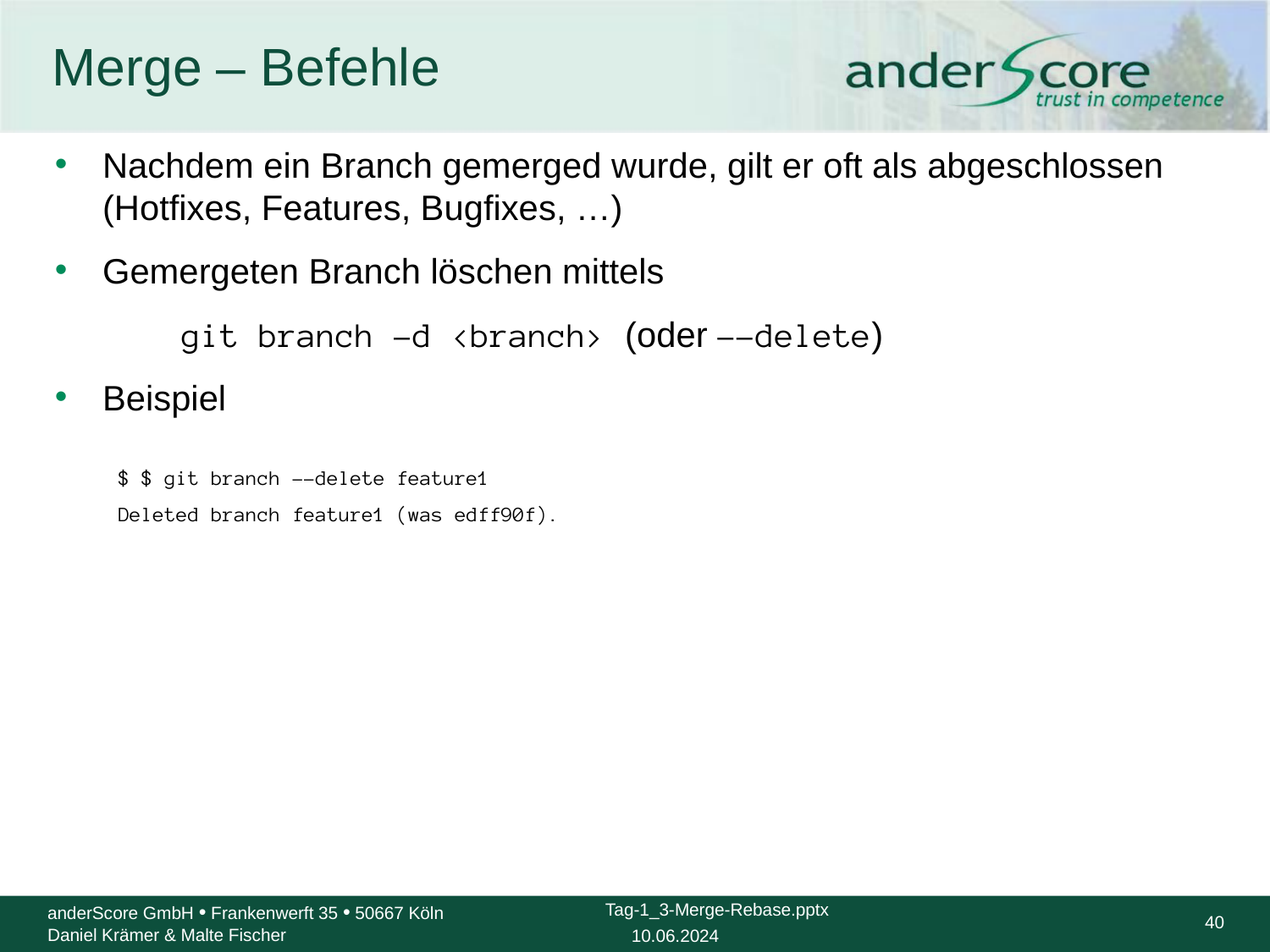

# Merge – Befehle
Nachdem ein Branch gemerged wurde, gilt er oft als abgeschlossen (Hotfixes, Features, Bugfixes, …)
Gemergeten Branch löschen mittels
	git branch -d <branch> (oder --delete)
Beispiel

$ $ git branch --delete feature1
Deleted branch feature1 (was edff90f).